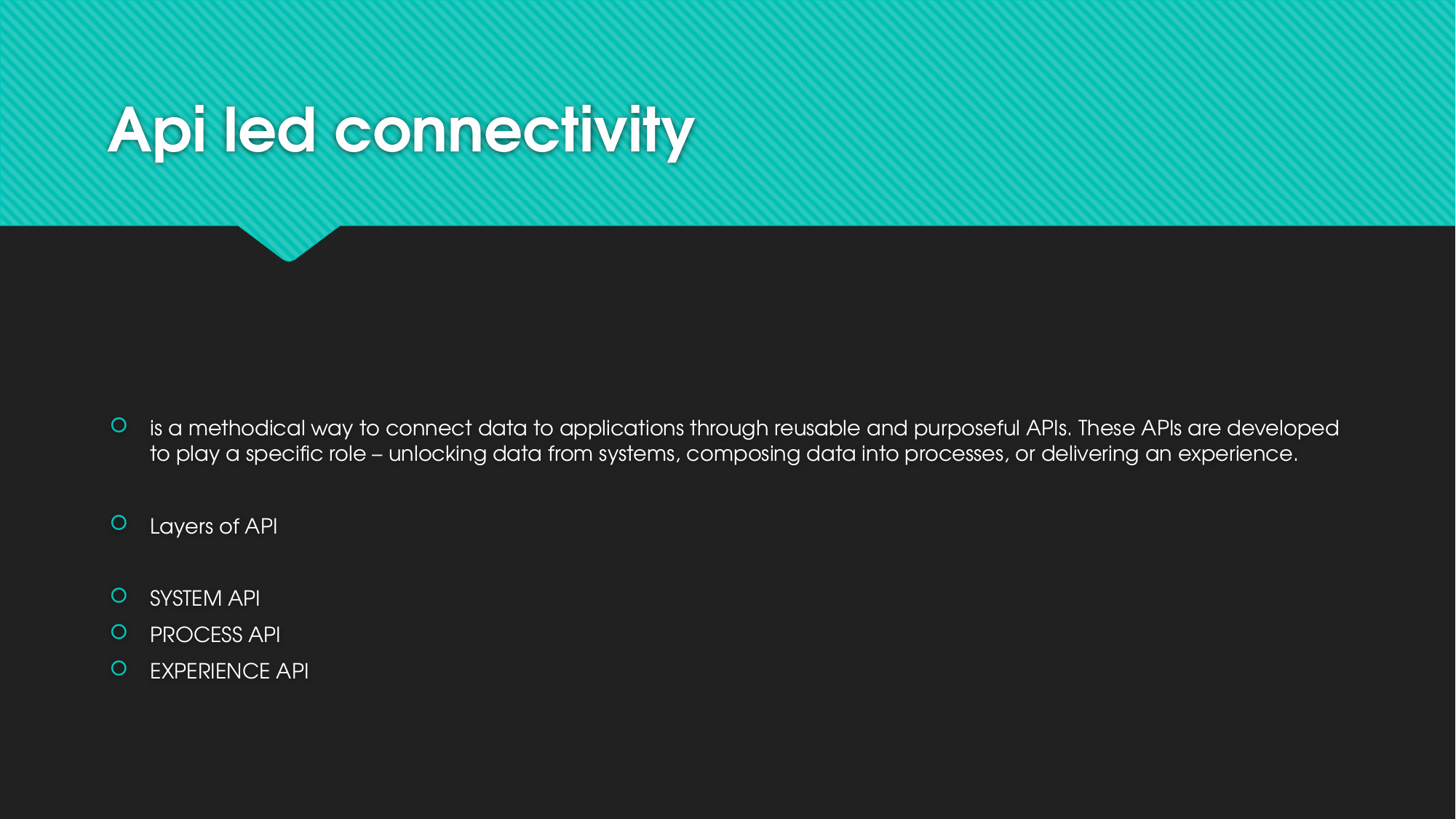

# Api led connectivity
is a methodical way to connect data to applications through reusable and purposeful APIs. These APIs are developed to play a specific role – unlocking data from systems, composing data into processes, or delivering an experience.

Layers of API

SYSTEM API
PROCESS API
EXPERIENCE API